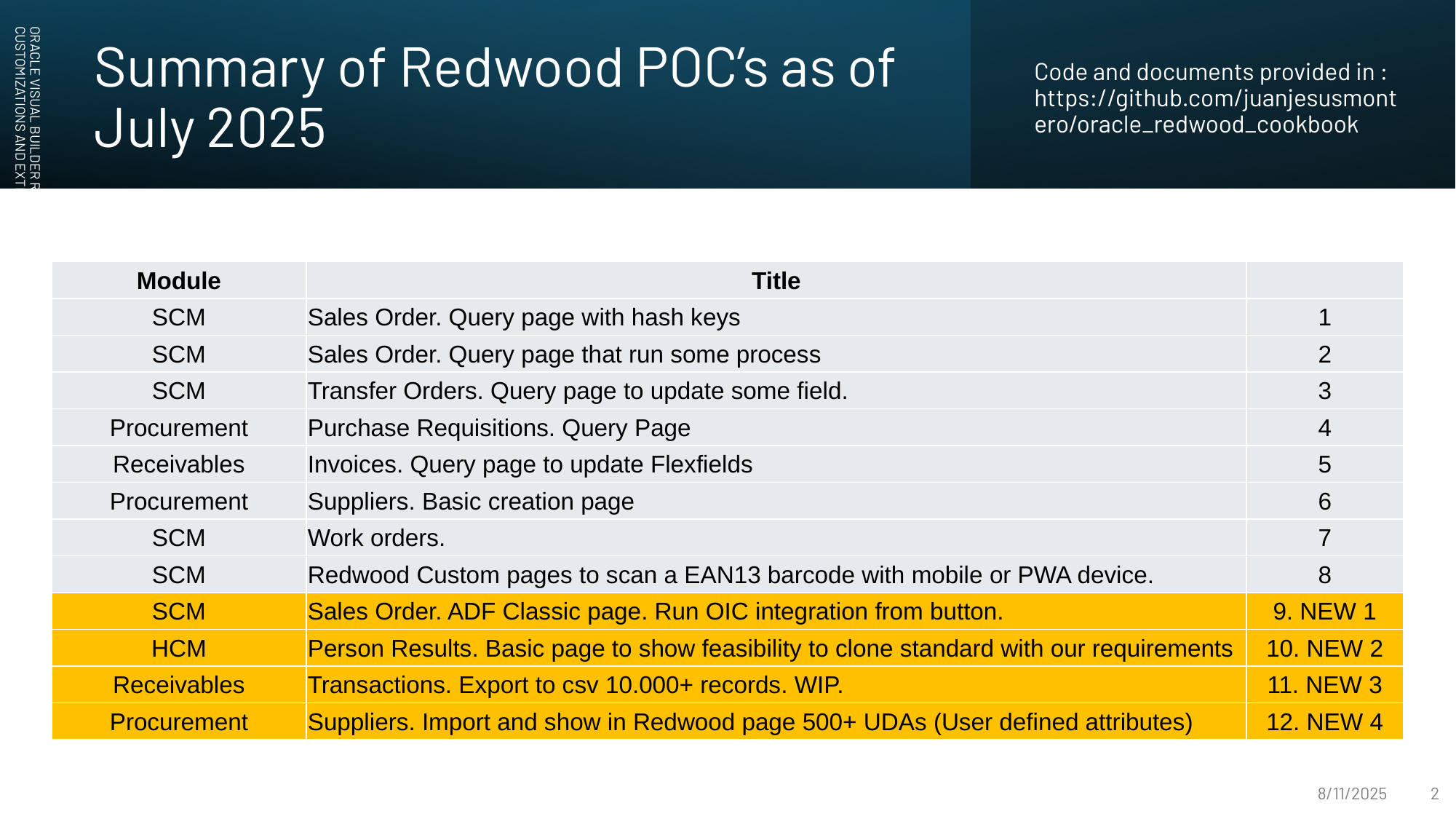

# Summary of Redwood POC’s as of July 2025
Code and documents provided in : https://github.com/juanjesusmontero/oracle_redwood_cookbook
ORACLE VISUAL BUILDER REDWOOD COOKBOOK 2025 | ORACLE REDWOOD CUSTOMIZATIONS AND EXTENSIONS COOKBOOK 2025
| Module | Title |  |
| --- | --- | --- |
| SCM | Sales Order. Query page with hash keys | 1 |
| SCM | Sales Order. Query page that run some process | 2 |
| SCM | Transfer Orders. Query page to update some field. | 3 |
| Procurement | Purchase Requisitions. Query Page | 4 |
| Receivables | Invoices. Query page to update Flexfields | 5 |
| Procurement | Suppliers. Basic creation page | 6 |
| SCM | Work orders. | 7 |
| SCM | Redwood Custom pages to scan a EAN13 barcode with mobile or PWA device. | 8 |
| SCM | Sales Order. ADF Classic page. Run OIC integration from button. | 9. NEW 1 |
| HCM | Person Results. Basic page to show feasibility to clone standard with our requirements | 10. NEW 2 |
| Receivables | Transactions. Export to csv 10.000+ records. WIP. | 11. NEW 3 |
| Procurement | Suppliers. Import and show in Redwood page 500+ UDAs (User defined attributes) | 12. NEW 4 |
8/11/2025
2